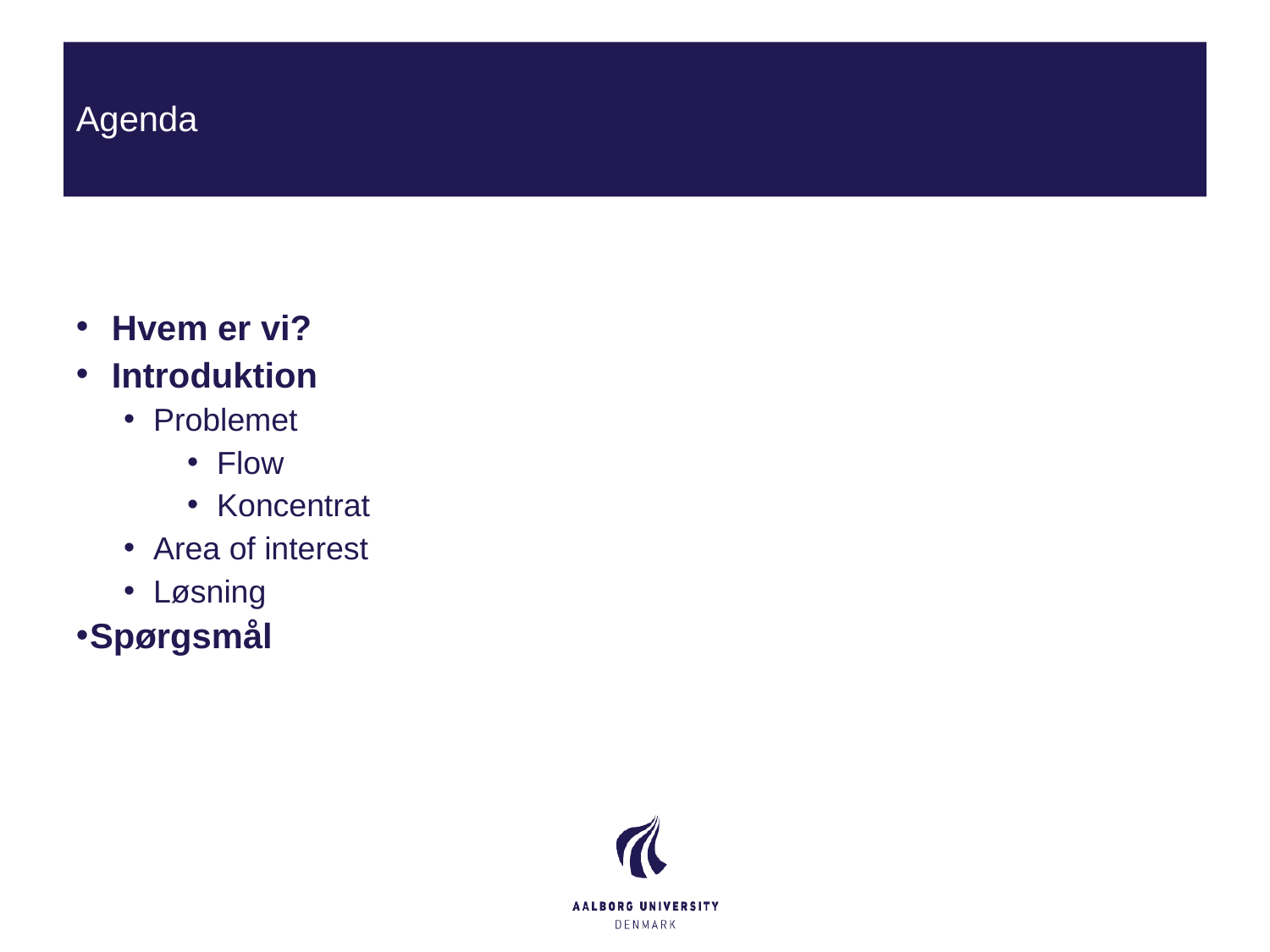

Agenda

Hvem er vi?
Introduktion
Problemet
Flow
Koncentrat
Area of interest
Løsning
Spørgsmål